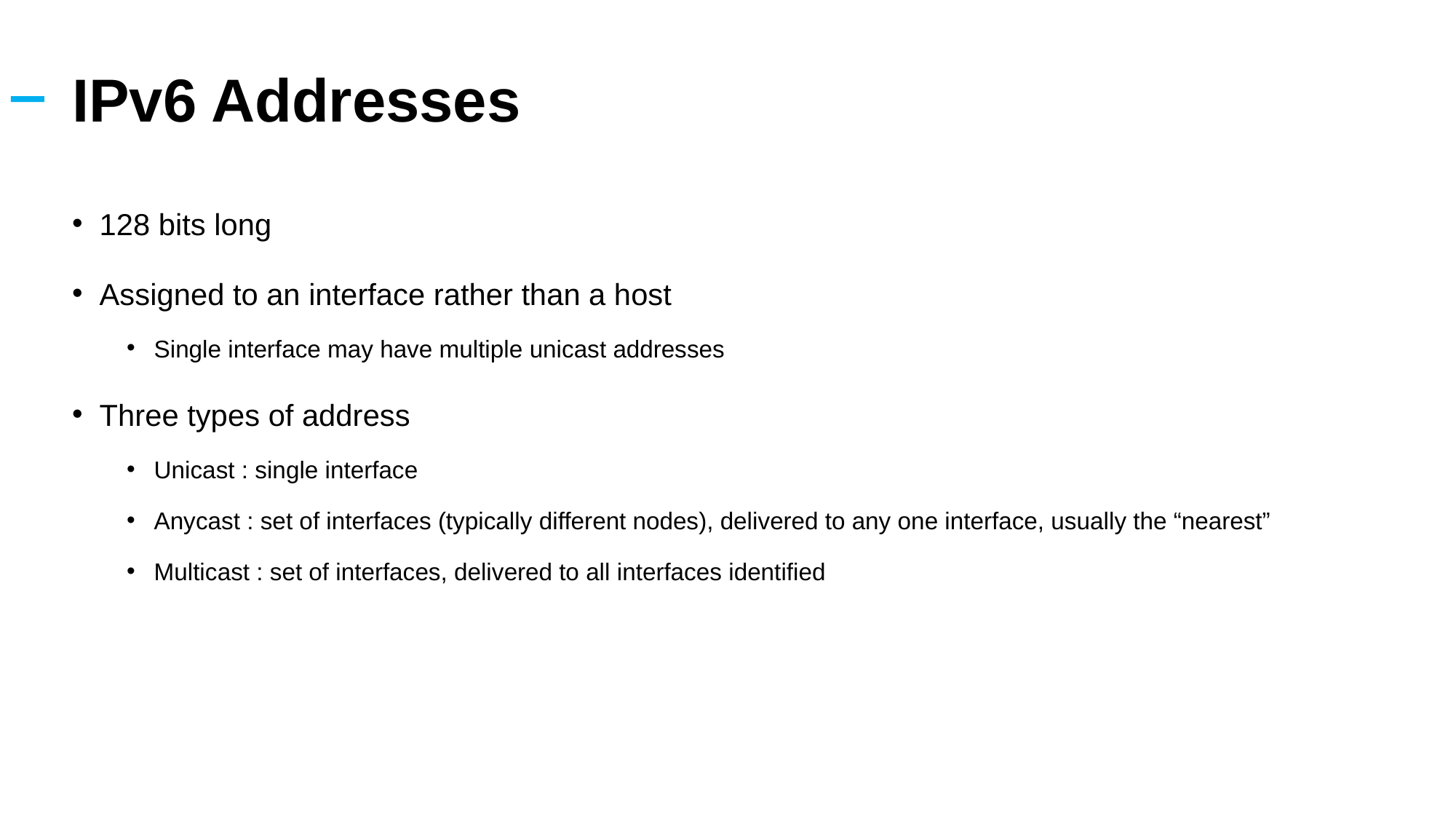

# IPv6 Addresses

128 bits long
Assigned to an interface rather than a host
Single interface may have multiple unicast addresses
Three types of address
Unicast : single interface
Anycast : set of interfaces (typically different nodes), delivered to any one interface, usually the “nearest”
Multicast : set of interfaces, delivered to all interfaces identified